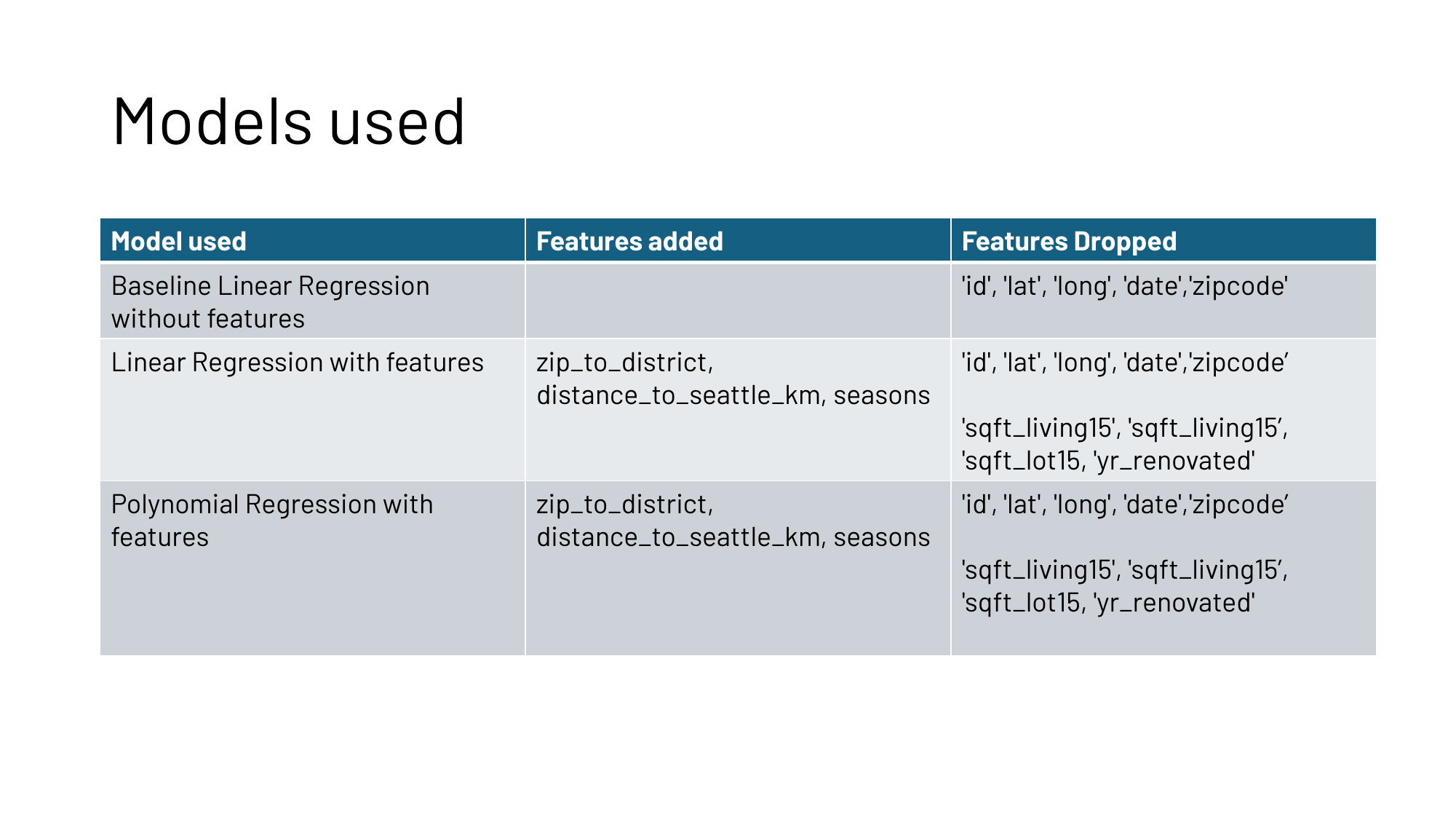

# Models used
| Model used | Features added | Features Dropped |
| --- | --- | --- |
| Baseline Linear Regression without features |  | 'id', 'lat', 'long', 'date','zipcode' |
| Linear Regression with features | zip\_to\_district, distance\_to\_seattle\_km, seasons | 'id', 'lat', 'long', 'date','zipcode’ 'sqft\_living15', 'sqft\_living15’, 'sqft\_lot15, 'yr\_renovated' |
| Polynomial Regression with features | zip\_to\_district, distance\_to\_seattle\_km, seasons | 'id', 'lat', 'long', 'date','zipcode’ 'sqft\_living15', 'sqft\_living15’, 'sqft\_lot15, 'yr\_renovated' |